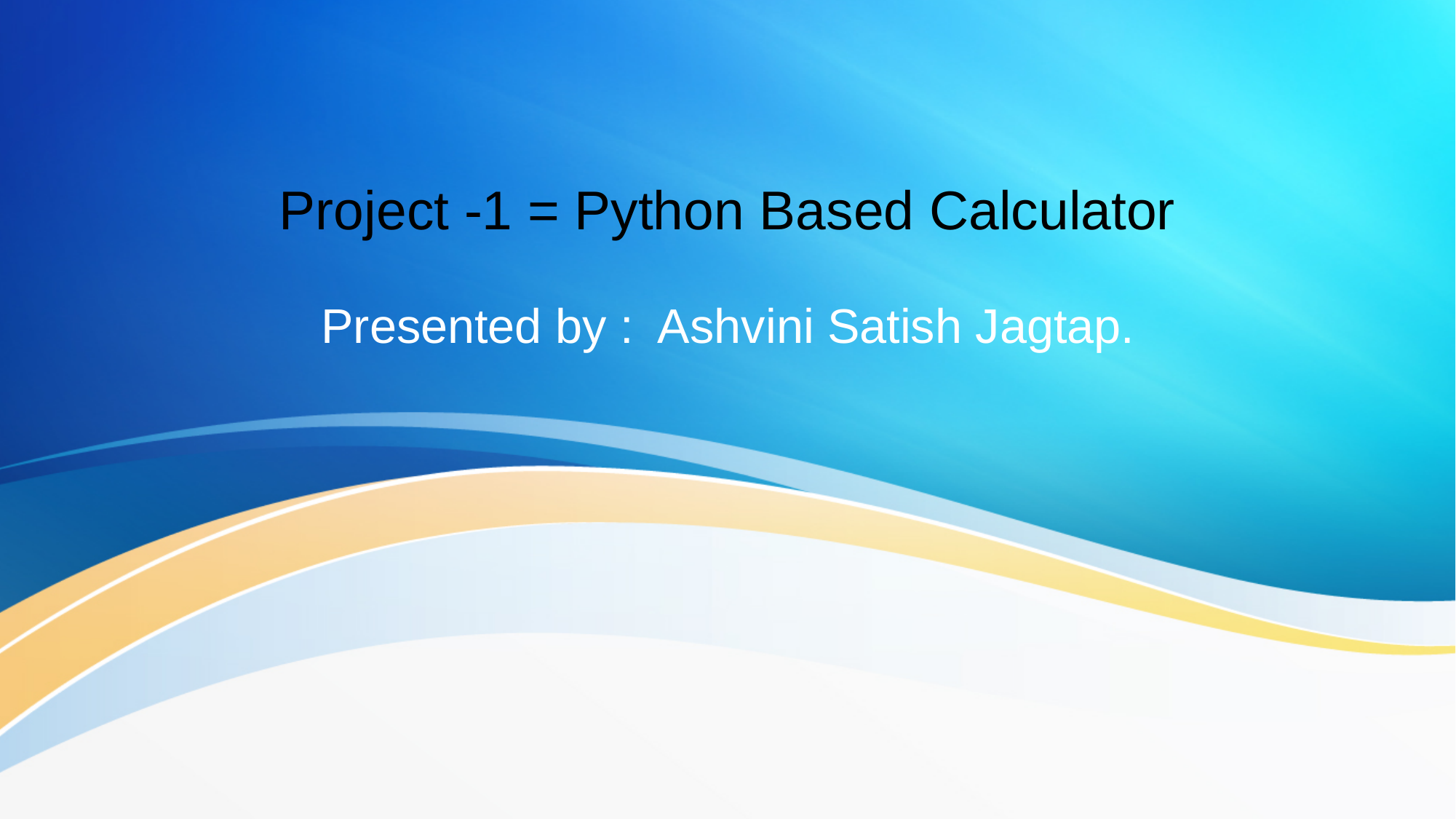

# Project -1 = Python Based Calculator
Presented by :  Ashvini Satish Jagtap.